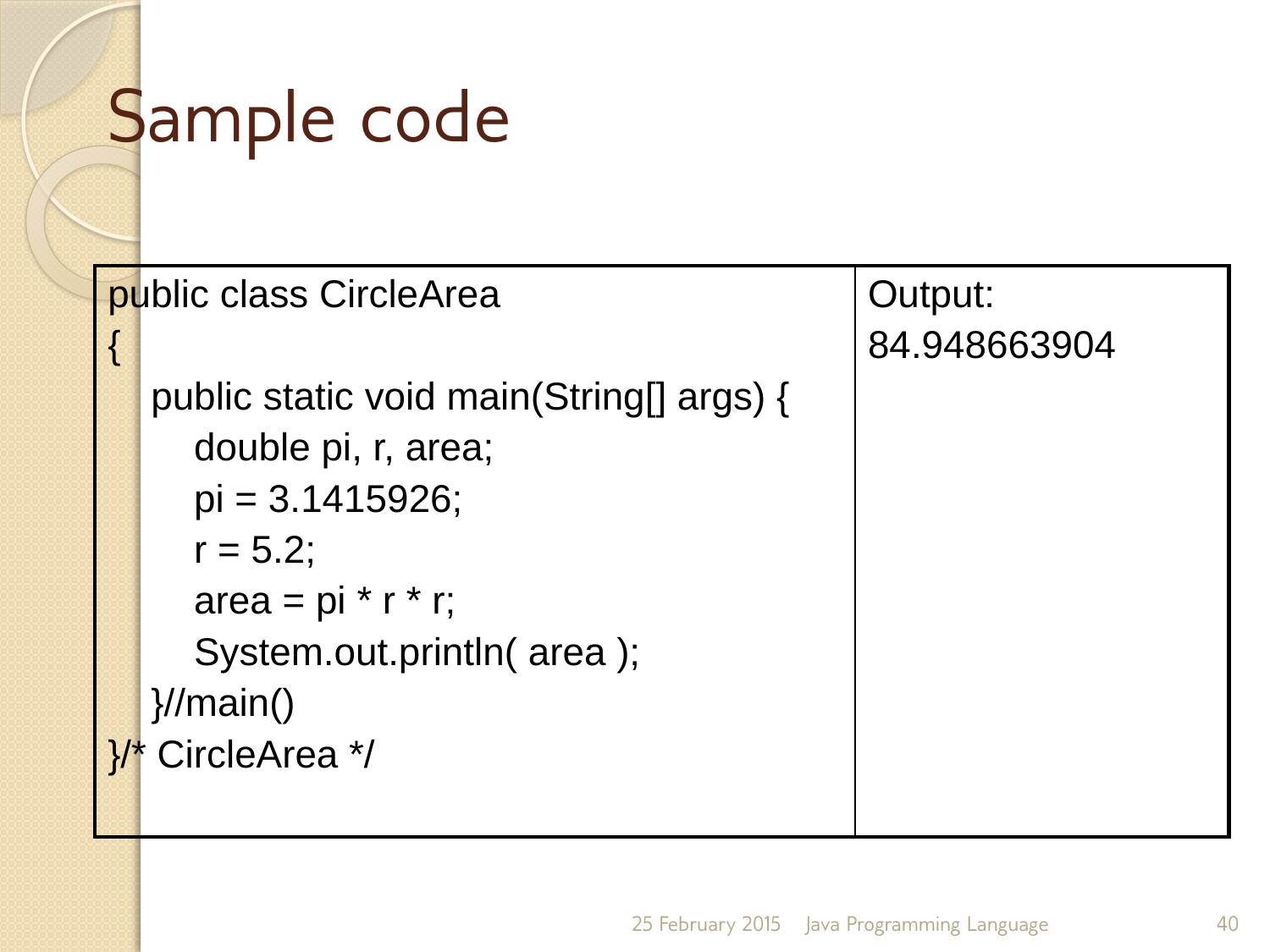

# Sample code
| public class CircleArea { public static void main(String[] args) { double pi, r, area; pi = 3.1415926; r = 5.2; area = pi \* r \* r; System.out.println( area ); }//main() }/\* CircleArea \*/ | Output: 84.948663904 |
| --- | --- |
25 February 2015
Java Programming Language
40